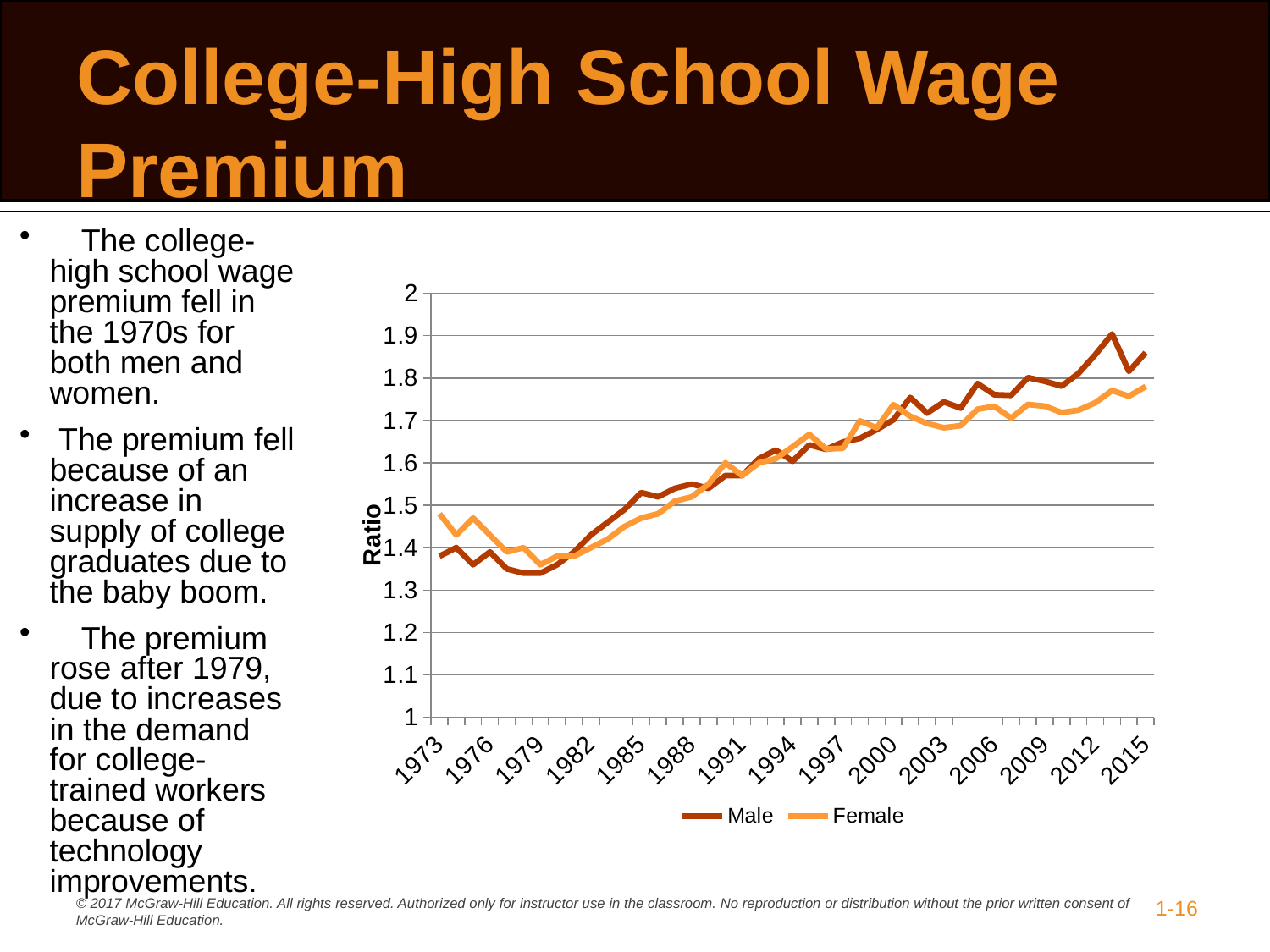

# College-High School Wage Premium
 	The college-high school wage premium fell in the 1970s for both men and women.
 The premium fell because of an increase in supply of college graduates due to the baby boom.
 	The premium rose after 1979, due to increases in the demand for college-trained workers because of technology improvements.

### Chart

| Category | Male | Female |
|---|---|---|
| 1973 | 1.38 | 1.48 |
| 1974 | 1.4 | 1.43 |
| 1975 | 1.36 | 1.47 |
| 1976 | 1.39 | 1.43 |
| 1977 | 1.35 | 1.39 |
| 1978 | 1.34 | 1.4 |
| 1979 | 1.34 | 1.36 |
| 1980 | 1.36 | 1.38 |
| 1981 | 1.39 | 1.38 |
| 1982 | 1.43 | 1.4 |
| 1983 | 1.46 | 1.42 |
| 1984 | 1.49 | 1.45 |
| 1985 | 1.53 | 1.47 |
| 1986 | 1.52 | 1.48 |
| 1987 | 1.54 | 1.51 |
| 1988 | 1.55 | 1.52 |
| 1989 | 1.54 | 1.55 |
| 1990 | 1.57 | 1.6 |
| 1991 | 1.57 | 1.57 |
| 1992 | 1.61 | 1.6 |
| 1993 | 1.63 | 1.61 |
| 1994 | 1.60396 | 1.63799 |
| 1995 | 1.64232 | 1.66717 |
| 1996 | 1.63185 | 1.63253 |
| 1997 | 1.64921 | 1.63451 |
| 1998 | 1.65778 | 1.69915 |
| 1999 | 1.6783 | 1.68254 |
| 2000 | 1.70144 | 1.7372 |
| 2001 | 1.75426 | 1.70992 |
| 2002 | 1.71741 | 1.69297 |
| 2003 | 1.74374 | 1.68278 |
| 2004 | 1.72918 | 1.68789 |
| 2005 | 1.78698 | 1.72645 |
| 2006 | 1.76072 | 1.73335 |
| 2007 | 1.75934 | 1.70559 |
| 2008 | 1.80099 | 1.73769 |
| 2009 | 1.79238 | 1.7337 |
| 2010 | 1.78103 | 1.7186 |
| 2011 | 1.81075 | 1.72422 |
| 2012 | 1.85503 | 1.74172 |
| 2013 | 1.904 | 1.77057 |
| 2014 | 1.81582 | 1.75724 |
| 2015 | 1.86 | 1.78 |